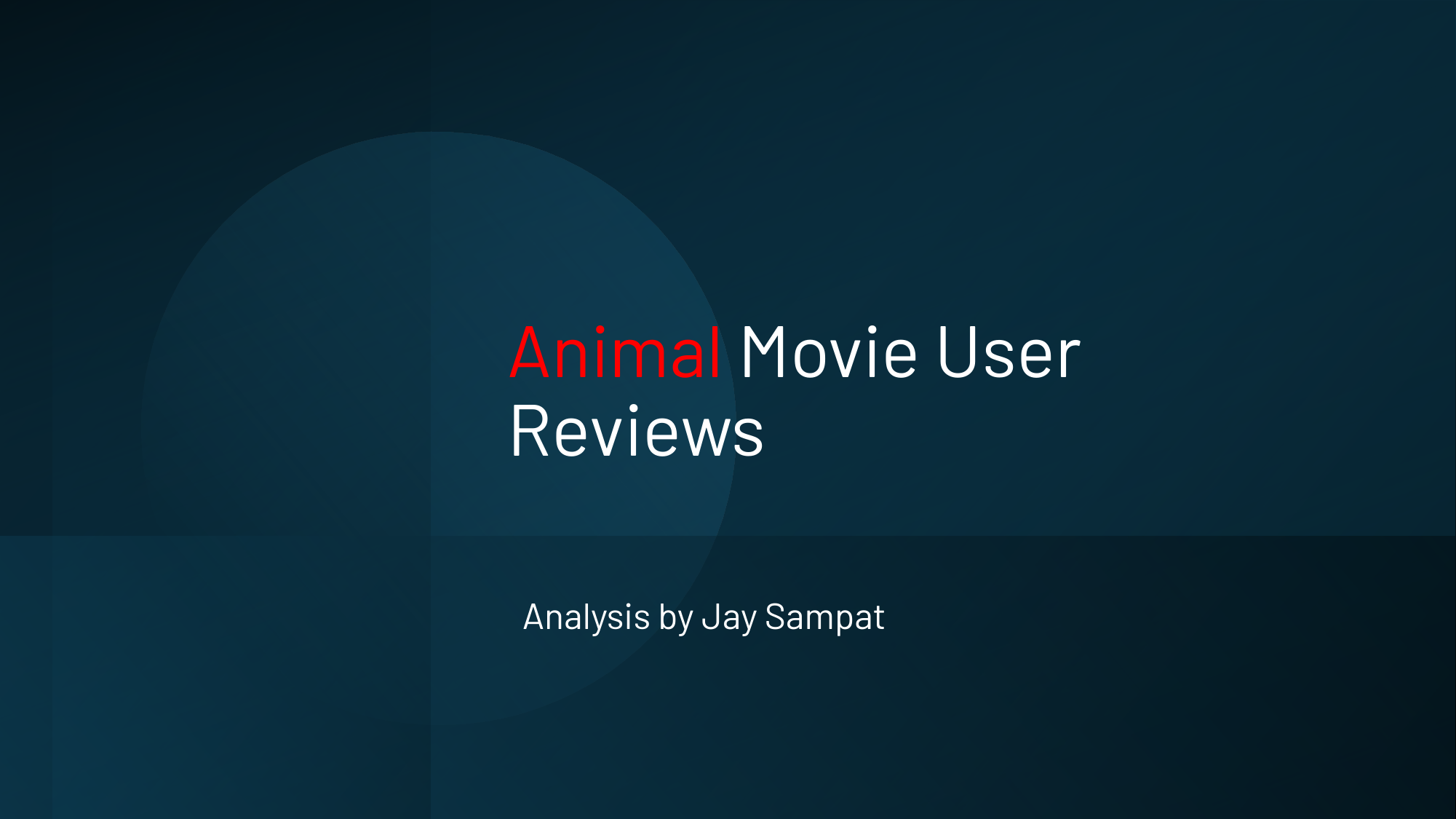

# Animal Movie User Reviews

Analysis by Jay Sampat